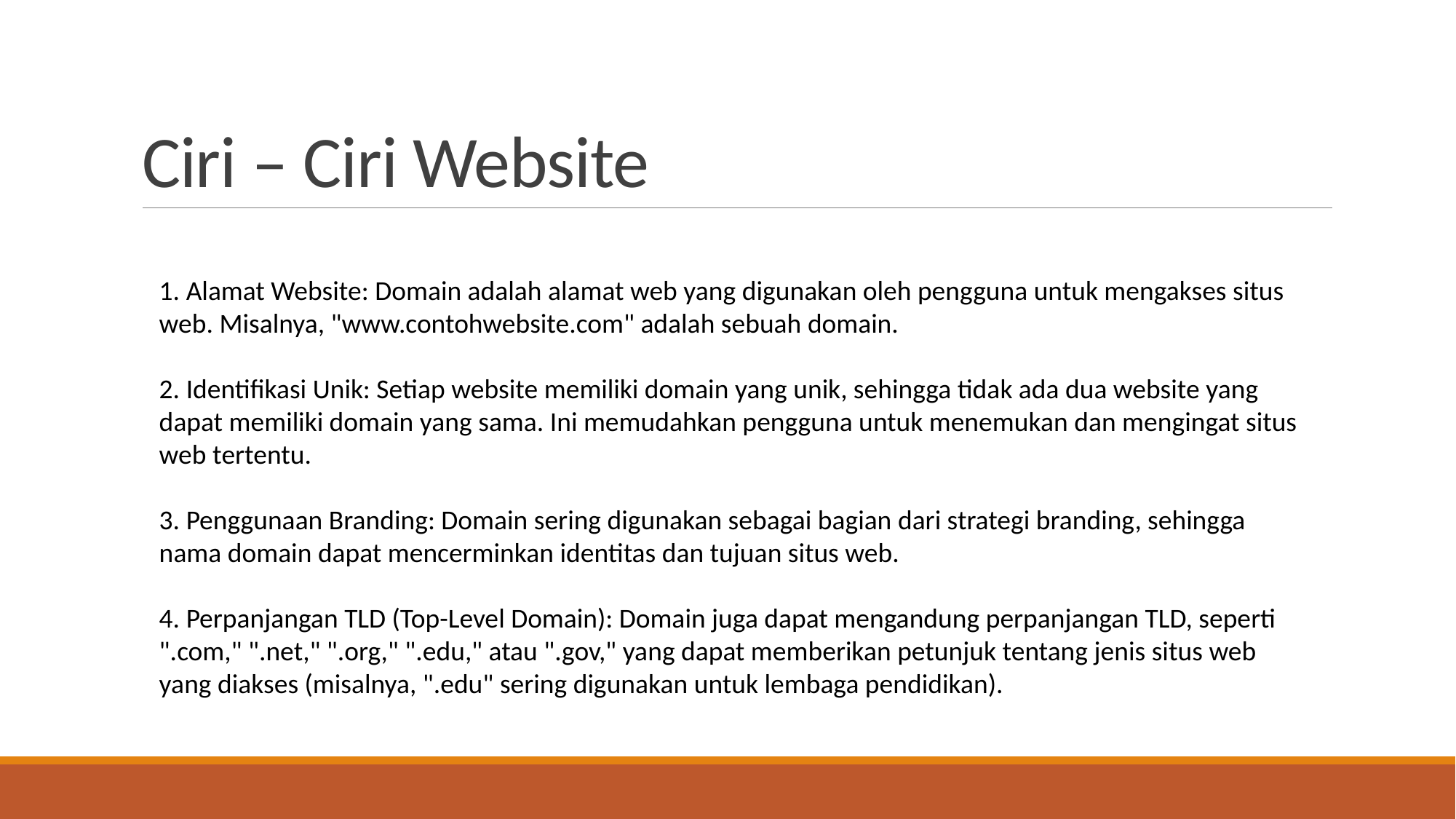

# Ciri – Ciri Website
1. Alamat Website: Domain adalah alamat web yang digunakan oleh pengguna untuk mengakses situs web. Misalnya, "www.contohwebsite.com" adalah sebuah domain.

2. Identifikasi Unik: Setiap website memiliki domain yang unik, sehingga tidak ada dua website yang dapat memiliki domain yang sama. Ini memudahkan pengguna untuk menemukan dan mengingat situs web tertentu.

3. Penggunaan Branding: Domain sering digunakan sebagai bagian dari strategi branding, sehingga nama domain dapat mencerminkan identitas dan tujuan situs web.

4. Perpanjangan TLD (Top-Level Domain): Domain juga dapat mengandung perpanjangan TLD, seperti ".com," ".net," ".org," ".edu," atau ".gov," yang dapat memberikan petunjuk tentang jenis situs web yang diakses (misalnya, ".edu" sering digunakan untuk lembaga pendidikan).